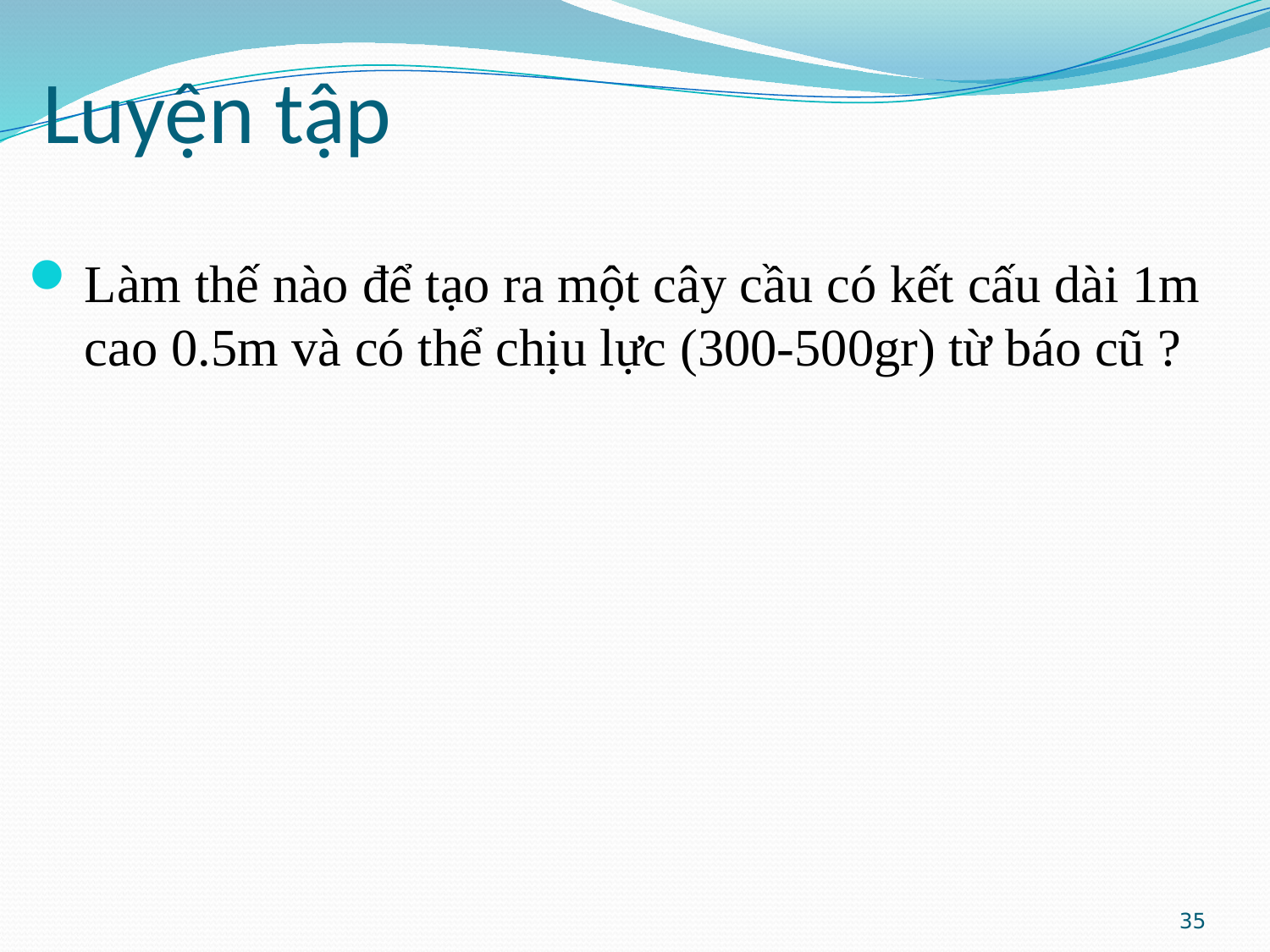

# Luyện tập
Làm thế nào để tạo ra một cây cầu có kết cấu dài 1m cao 0.5m và có thể chịu lực (300-500gr) từ báo cũ ?

35